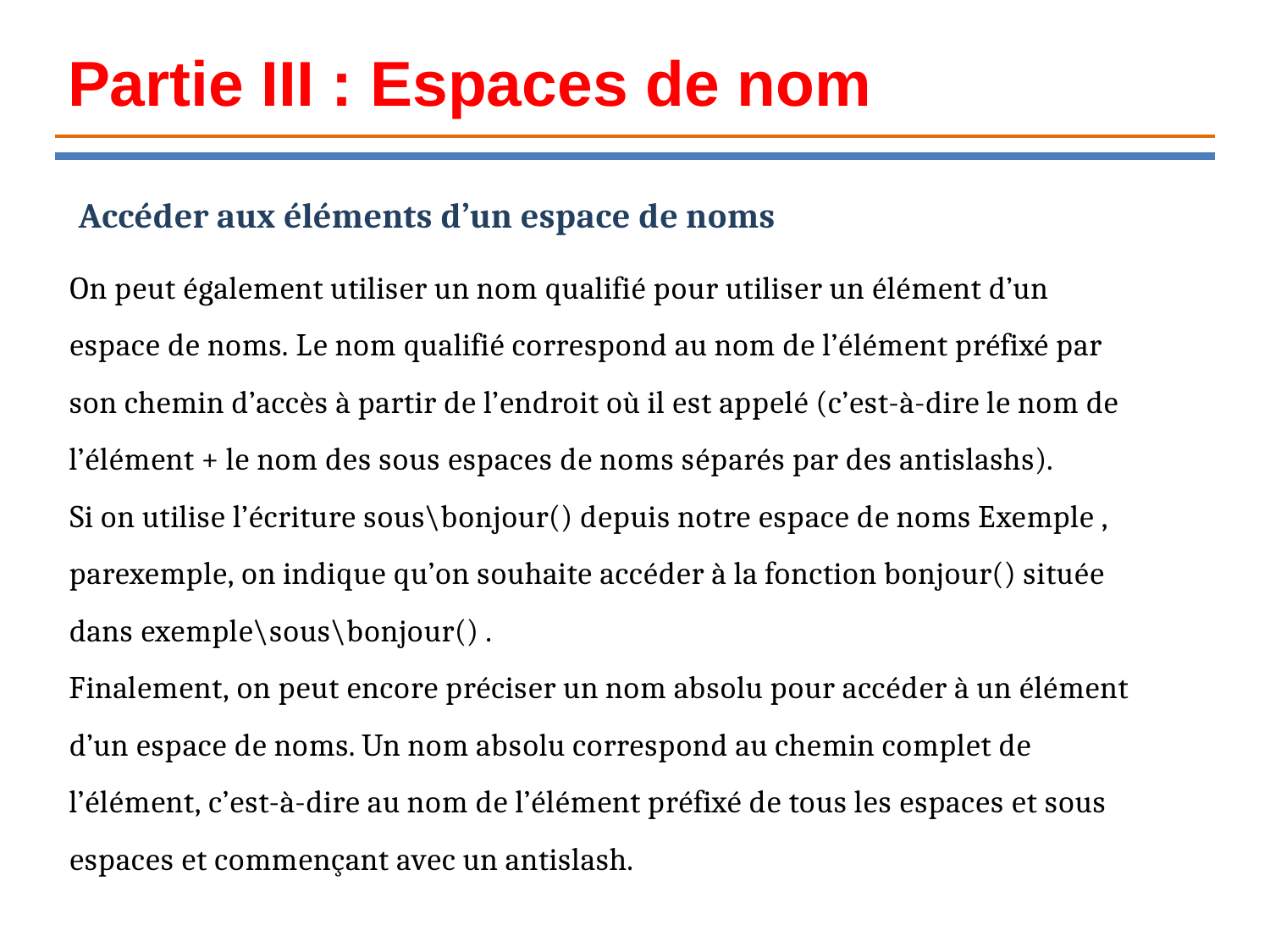

Partie III : Espaces de nom
Accéder aux éléments d’un espace de noms

On peut également utiliser un nom qualifié pour utiliser un élément d’un espace de noms. Le nom qualifié correspond au nom de l’élément préfixé par son chemin d’accès à partir de l’endroit où il est appelé (c’est-à-dire le nom de l’élément + le nom des sous espaces de noms séparés par des antislashs).
Si on utilise l’écriture sous\bonjour() depuis notre espace de noms Exemple , parexemple, on indique qu’on souhaite accéder à la fonction bonjour() située dans exemple\sous\bonjour() .
Finalement, on peut encore préciser un nom absolu pour accéder à un élément d’un espace de noms. Un nom absolu correspond au chemin complet de l’élément, c’est-à-dire au nom de l’élément préfixé de tous les espaces et sous espaces et commençant avec un antislash.